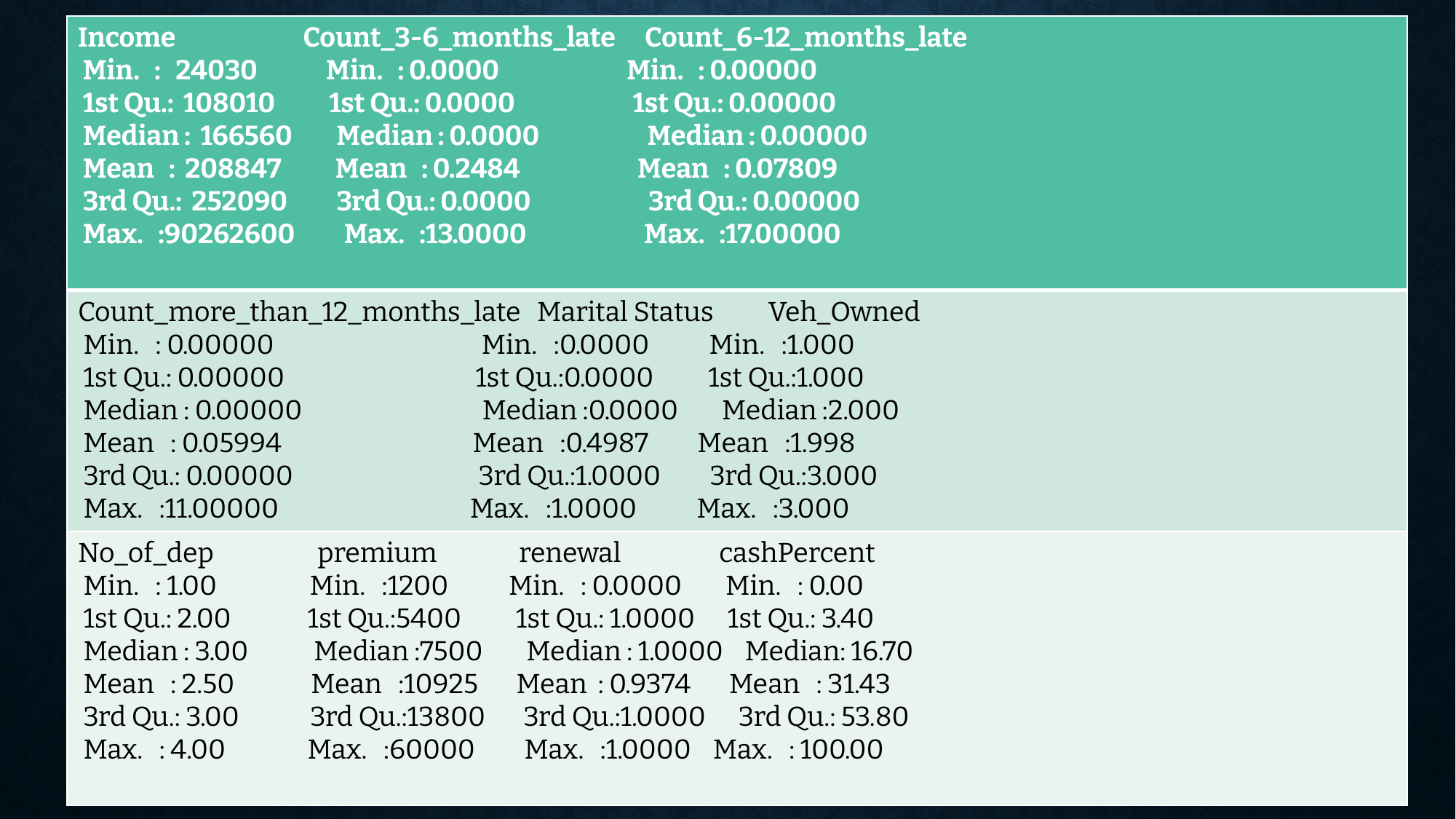

| Income Count\_3-6\_months\_late Count\_6-12\_months\_late Min. : 24030 Min. : 0.0000 Min. : 0.00000 1st Qu.: 108010 1st Qu.: 0.0000 1st Qu.: 0.00000 Median : 166560 Median : 0.0000 Median : 0.00000 Mean : 208847 Mean : 0.2484 Mean : 0.07809 3rd Qu.: 252090 3rd Qu.: 0.0000 3rd Qu.: 0.00000 Max. :90262600 Max. :13.0000 Max. :17.00000 |
| --- |
| Count\_more\_than\_12\_months\_late Marital Status Veh\_Owned Min. : 0.00000 Min. :0.0000 Min. :1.000 1st Qu.: 0.00000 1st Qu.:0.0000 1st Qu.:1.000 Median : 0.00000 Median :0.0000 Median :2.000 Mean : 0.05994 Mean :0.4987 Mean :1.998 3rd Qu.: 0.00000 3rd Qu.:1.0000 3rd Qu.:3.000 Max. :11.00000 Max. :1.0000 Max. :3.000 |
| No\_of\_dep premium renewal cashPercent Min. : 1.00 Min. :1200 Min. : 0.0000 Min. : 0.00 1st Qu.: 2.00 1st Qu.:5400 1st Qu.: 1.0000 1st Qu.: 3.40 Median : 3.00 Median :7500 Median : 1.0000 Median: 16.70 Mean : 2.50 Mean :10925 Mean : 0.9374 Mean : 31.43 3rd Qu.: 3.00 3rd Qu.:13800 3rd Qu.:1.0000 3rd Qu.: 53.80 Max. : 4.00 Max. :60000 Max. :1.0000 Max. : 100.00 |